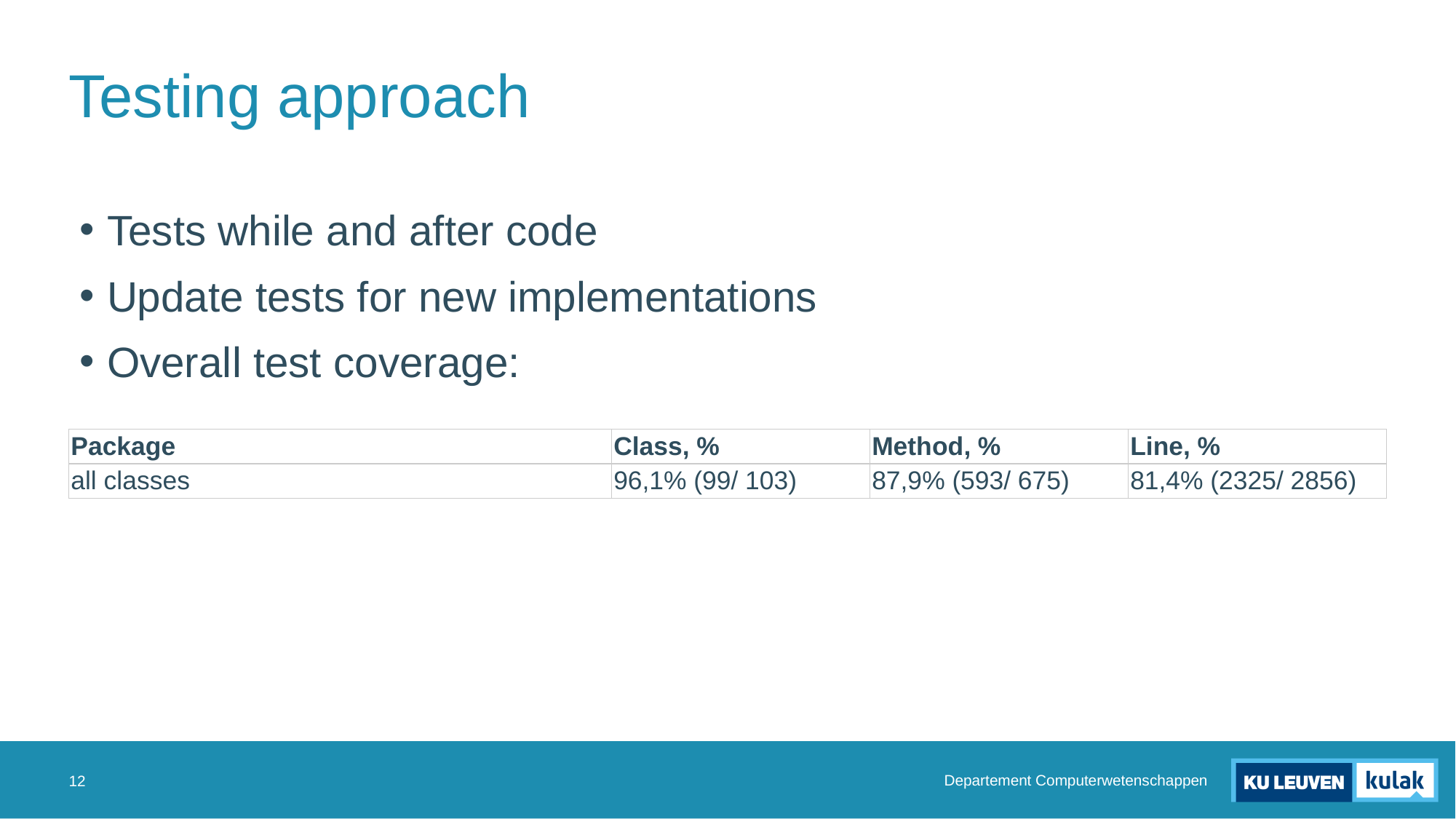

# Testing approach
Tests while and after code
Update tests for new implementations
Overall test coverage:
| Package | Class, % | Method, % | Line, % |
| --- | --- | --- | --- |
| all classes | 96,1% (99/ 103) | 87,9% (593/ 675) | 81,4% (2325/ 2856) |
Departement Computerwetenschappen
12